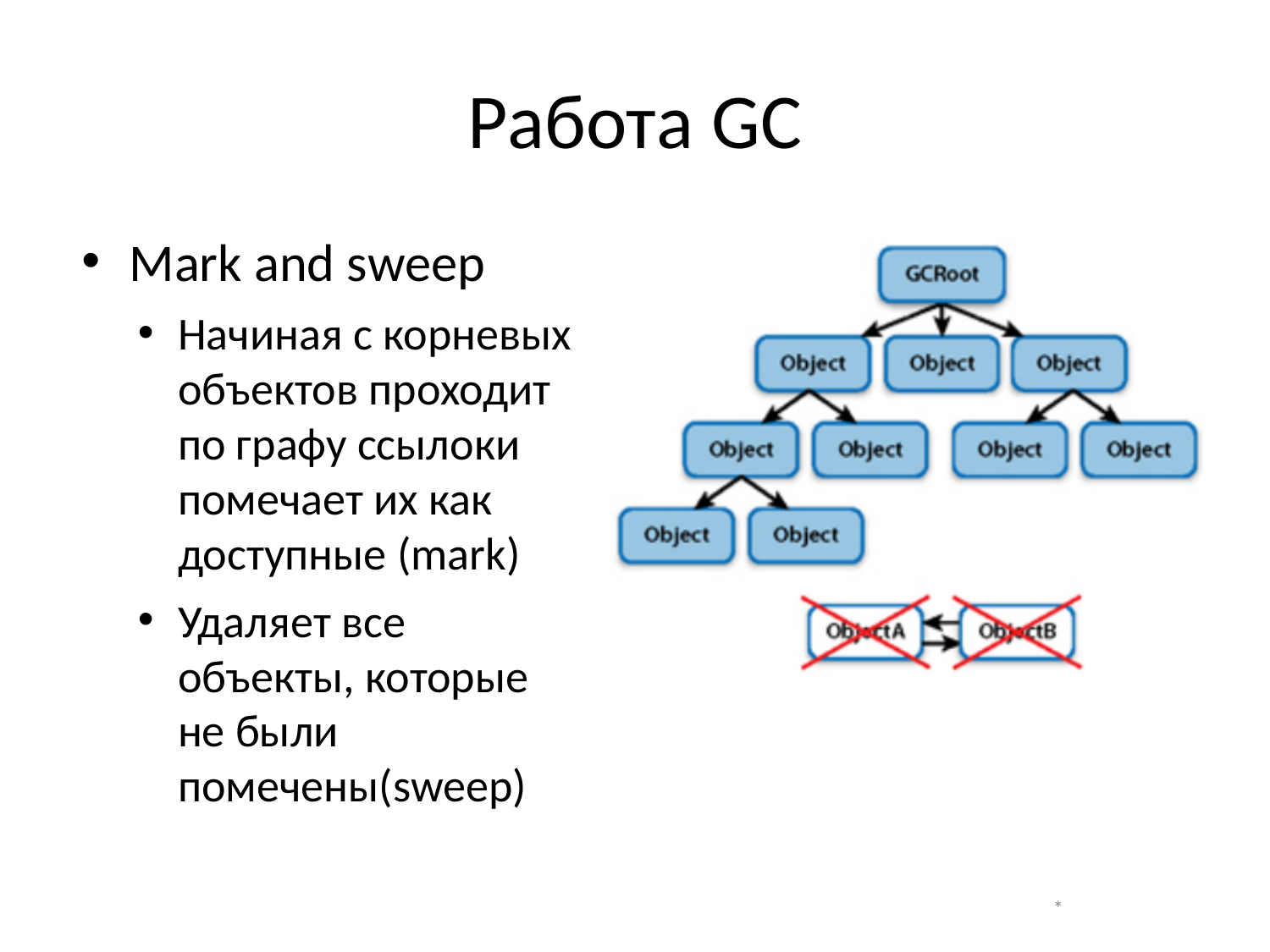

# Работа GC

Mark and sweep
Начиная с корневых объектов проходит по графу ссылоки помечает их как доступные (mark)
Удаляет все объекты, которые не были помечены(sweep)